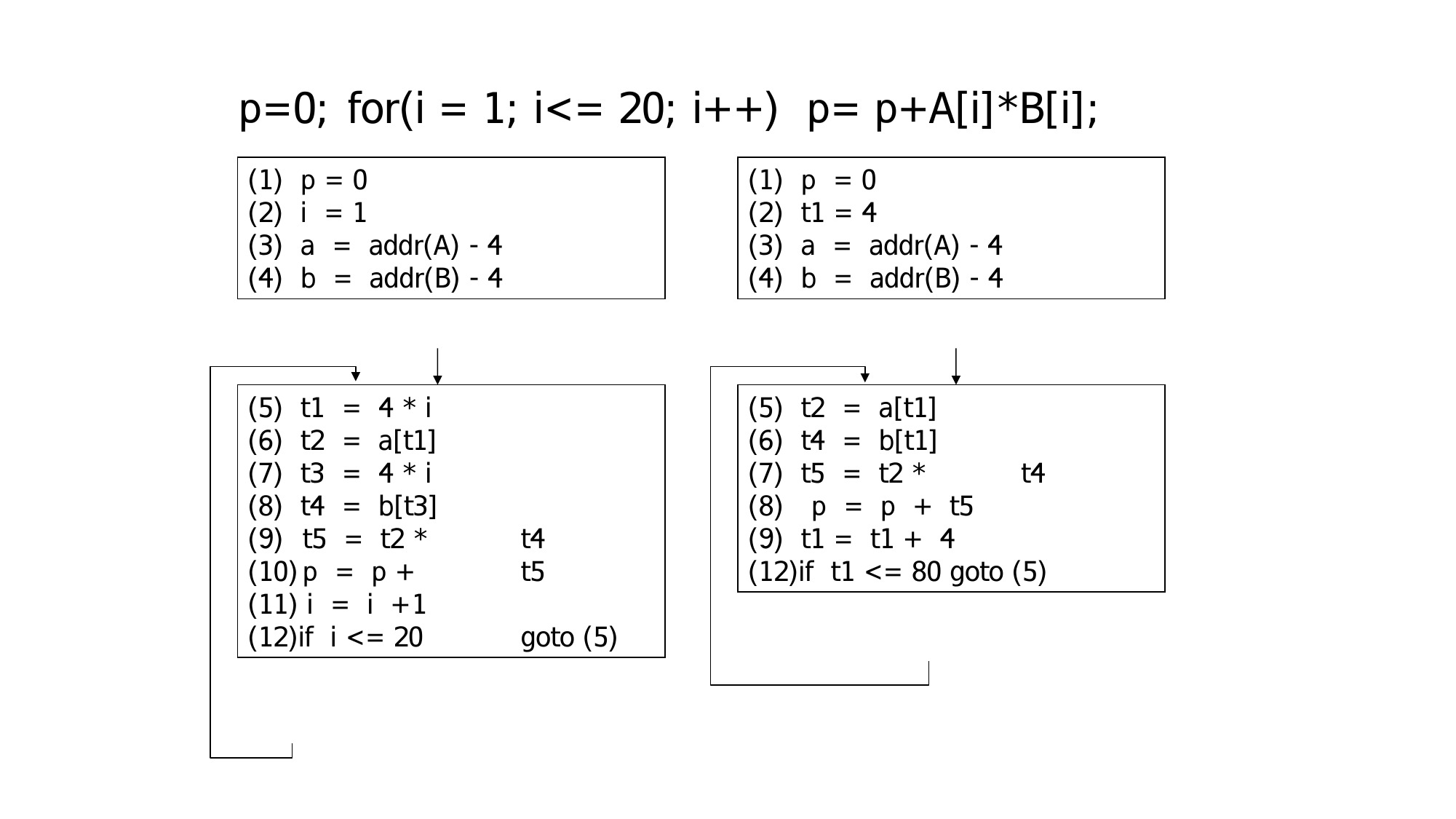

p=0;	for(i = 1; i<= 20; i++)  p= p+A[i]*B[i];
(1)  p = 0
(2)  i  = 1
(3)  a  =  addr(A) - 4
(4)  b  =  addr(B) - 4
(1)  p  = 0
(2)  t1 = 4
(3)  a  =  addr(A) - 4
(4)  b  =  addr(B) - 4

(5)  t1  =  4 * i
(6)  t2  =  a[t1]
(7)  t3  =  4 * i
(8)  t4  =  b[t3]
t5  =  t2 *	t4
p  =  p +	t5
(11) i  =  i  +	1
(12)if  i <= 20	goto (5)
(5)  t2  =  a[t1]
(6)  t4  =  b[t1]
(7)  t5  =  t2 *	t4
 p  =  p  +  t5
(9)  t1 =  t1 +  4
(12)if  t1 <= 80 goto (5)
16